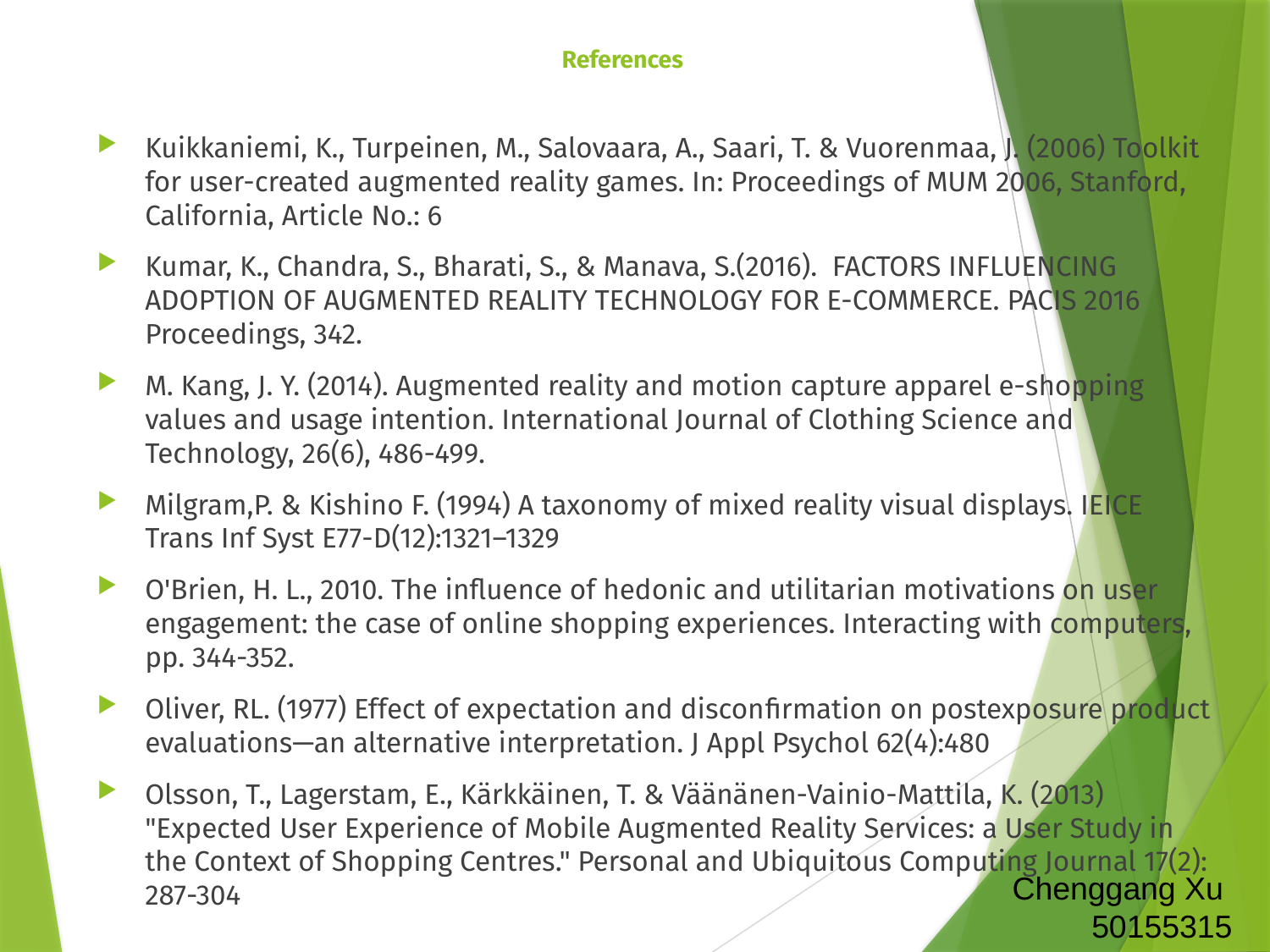

# References
Kuikkaniemi, K., Turpeinen, M., Salovaara, A., Saari, T. & Vuorenmaa, J. (2006) Toolkit for user-created augmented reality games. In: Proceedings of MUM 2006, Stanford, California, Article No.: 6
Kumar, K., Chandra, S., Bharati, S., & Manava, S.(2016).  FACTORS INFLUENCING ADOPTION OF AUGMENTED REALITY TECHNOLOGY FOR E-COMMERCE. PACIS 2016 Proceedings, 342.
M. Kang, J. Y. (2014). Augmented reality and motion capture apparel e-shopping values and usage intention. International Journal of Clothing Science and Technology, 26(6), 486-499.
Milgram,P. & Kishino F. (1994) A taxonomy of mixed reality visual displays. IEICE Trans Inf Syst E77-D(12):1321–1329
O'Brien, H. L., 2010. The influence of hedonic and utilitarian motivations on user engagement: the case of online shopping experiences. Interacting with computers, pp. 344-352.
Oliver, RL. (1977) Effect of expectation and disconﬁrmation on postexposure product evaluations—an alternative interpretation. J Appl Psychol 62(4):480
Olsson, T., Lagerstam, E., Kärkkäinen, T. & Väänänen-Vainio-Mattila, K. (2013) "Expected User Experience of Mobile Augmented Reality Services: a User Study in the Context of Shopping Centres." Personal and Ubiquitous Computing Journal 17(2): 287-304
Chenggang Xu
50155315